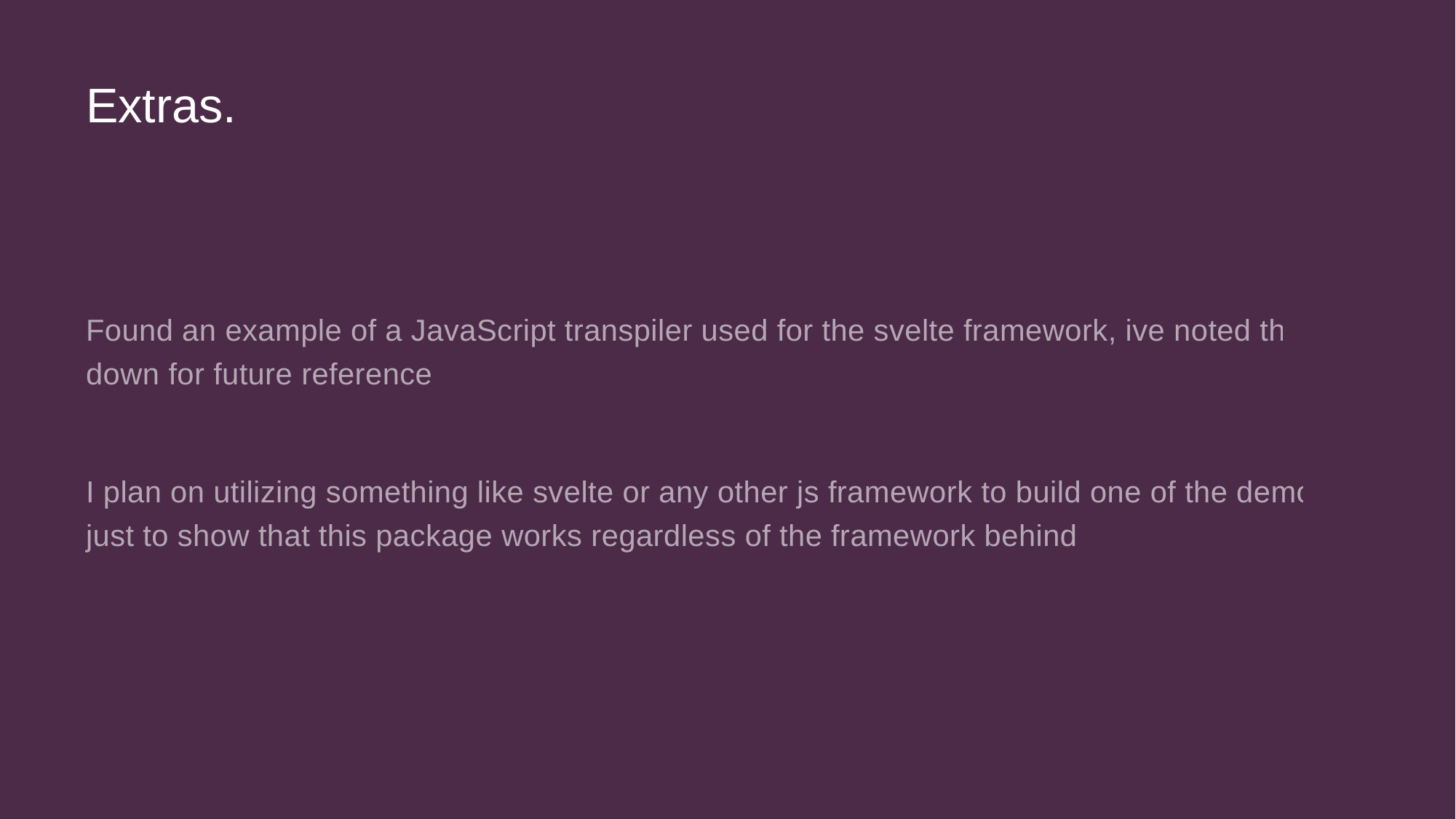

# Extras.
Found an example of a JavaScript transpiler used for the svelte framework, ive noted this down for future reference.

I plan on utilizing something like svelte or any other js framework to build one of the demos just to show that this package works regardless of the framework behind it.